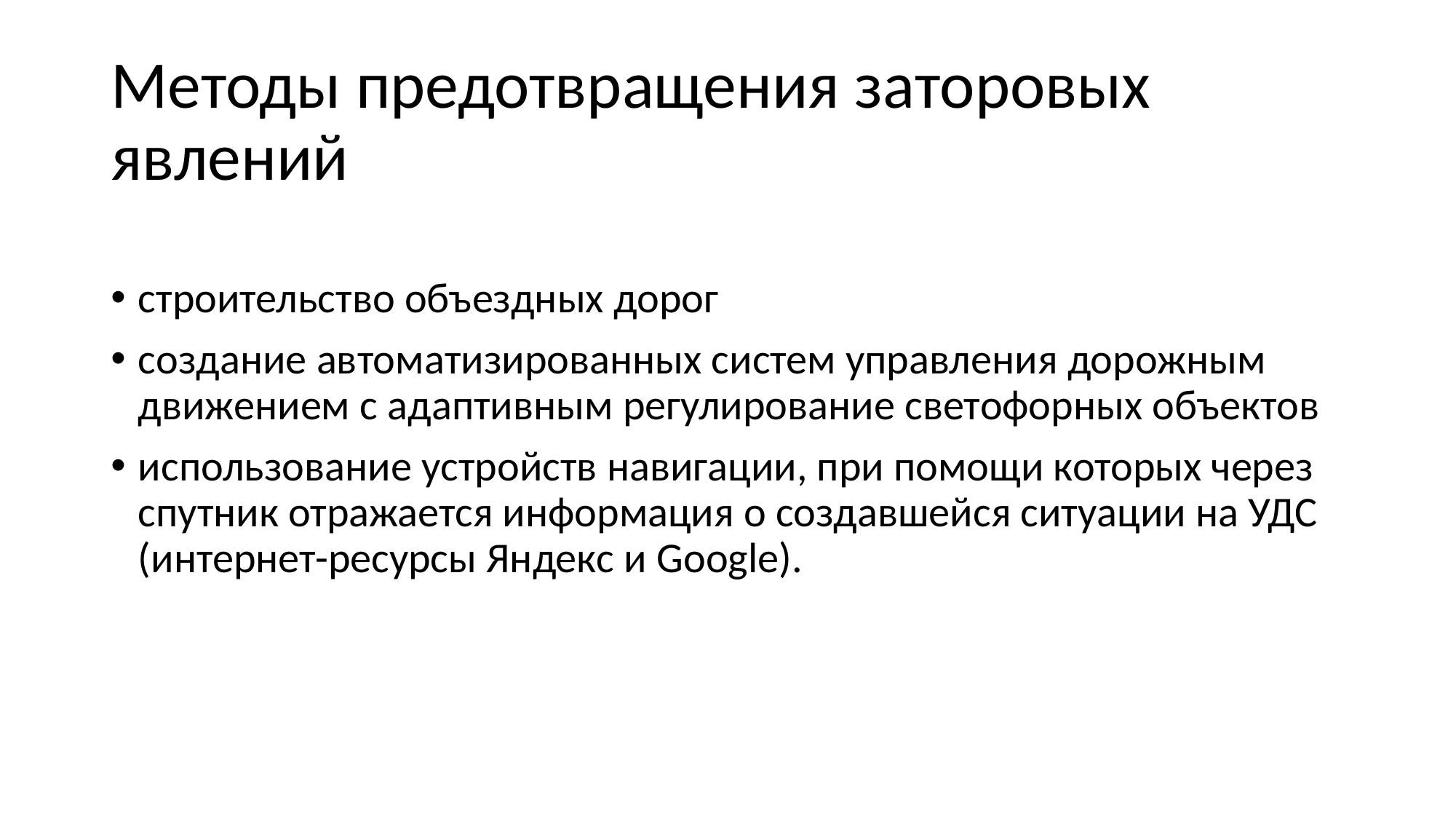

# Методы предотвращения заторовых явлений
строительство объездных дорог
создание автоматизированных систем управления дорожным движением с адаптивным регулирование светофорных объектов
использование устройств навигации, при помощи которых через спутник отражается информация о создавшейся ситуации на УДС (интернет-ресурсы Яндекс и Google).